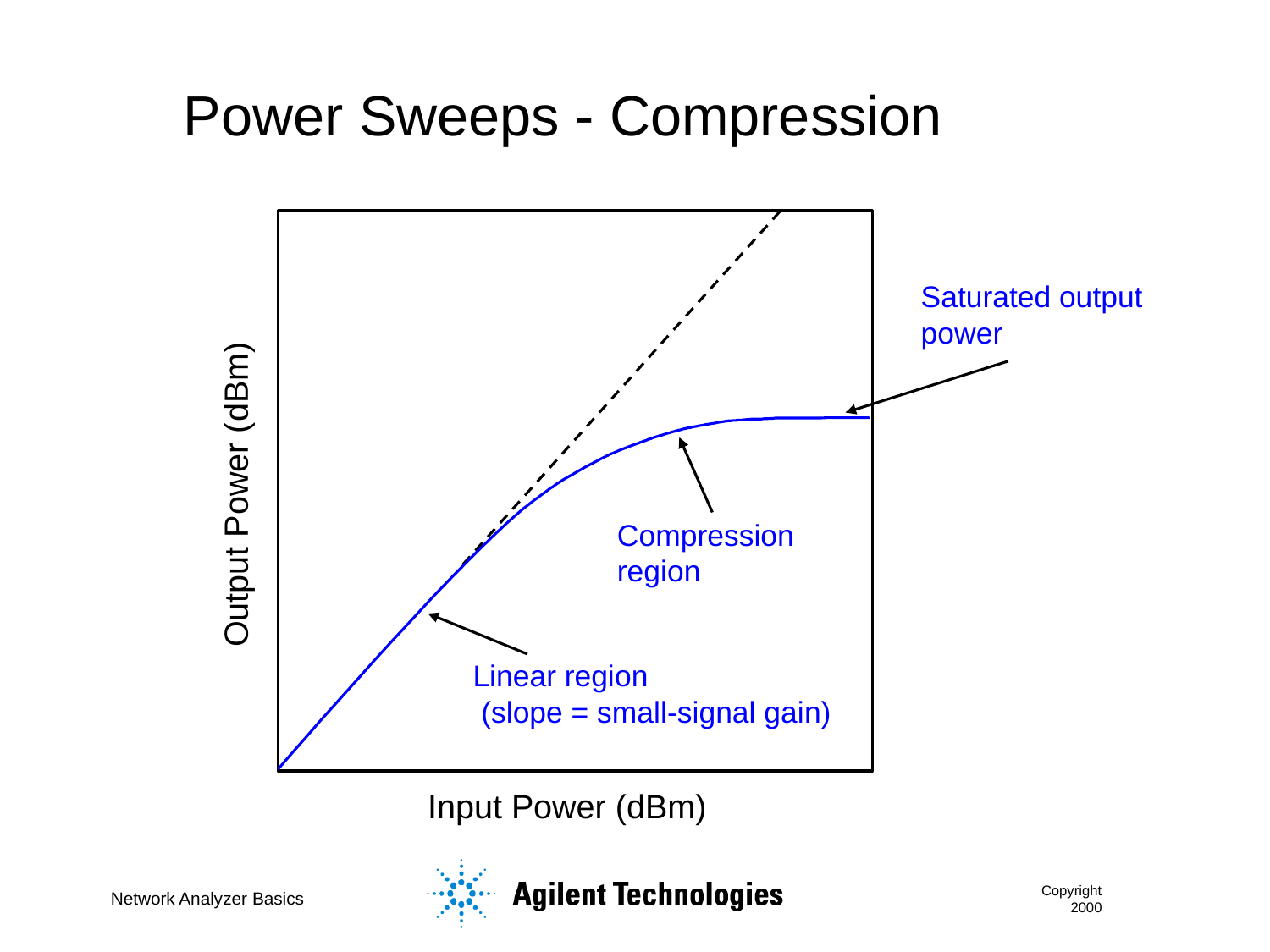

Power Sweeps - Compression

Saturated output power

Output Power (dBm)
Compression region

Linear region
 (slope = small-signal gain)
Input Power (dBm)
Copyright 2000
Network Analyzer Basics